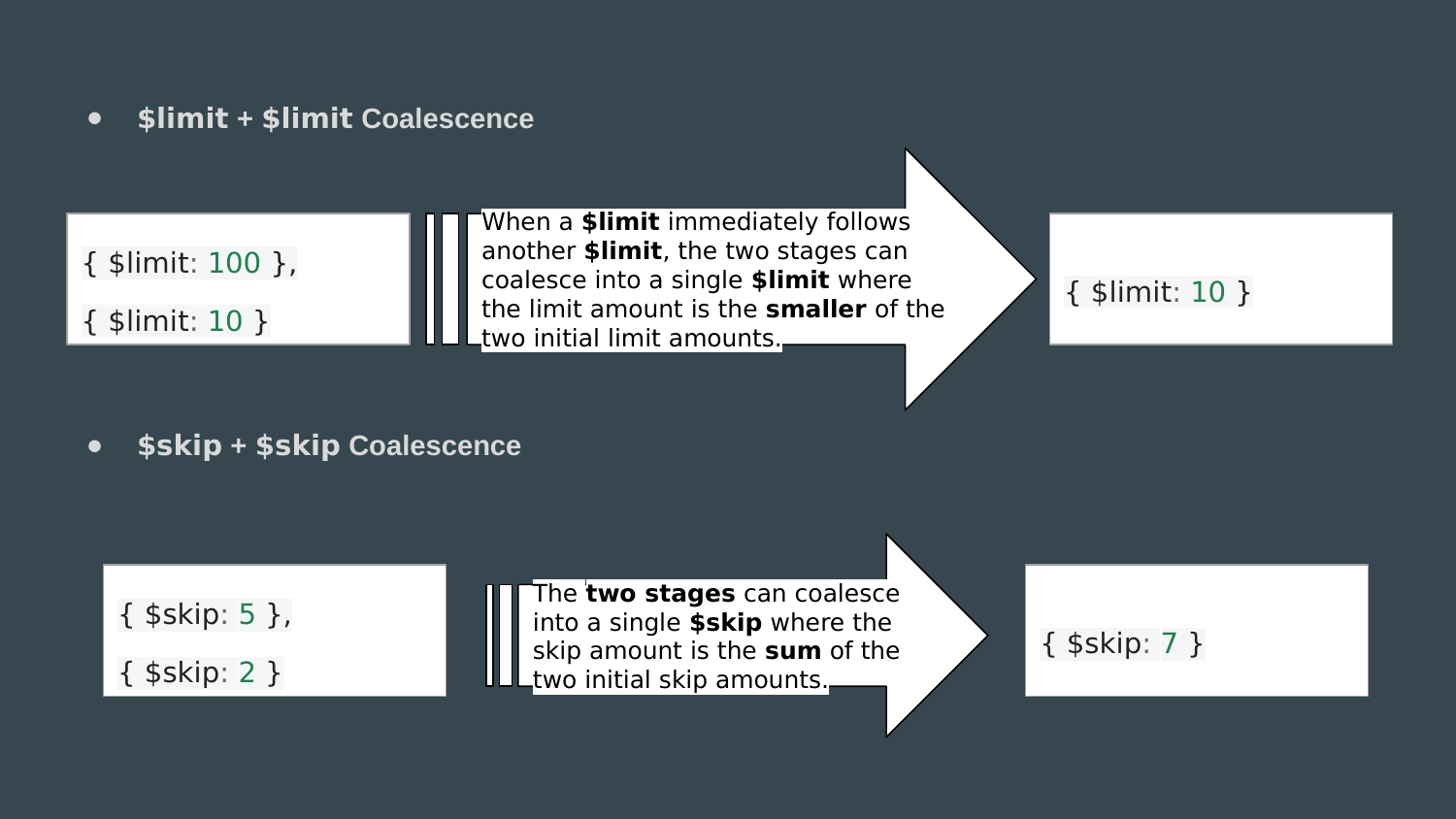

$limit + $limit Coalescence

$skip + $skip Coalescence
When a $limit immediately follows another $limit, the two stages can coalesce into a single $limit where the limit amount is the smaller of the two initial limit amounts.
{ $limit: 100 },
{ $limit: 10 }
{ $limit: 10 }
The two stages can coalesce into a single $skip where the skip amount is the sum of the two initial skip amounts.
{ $skip: 5 },
{ $skip: 2 }
{ $skip: 7 }